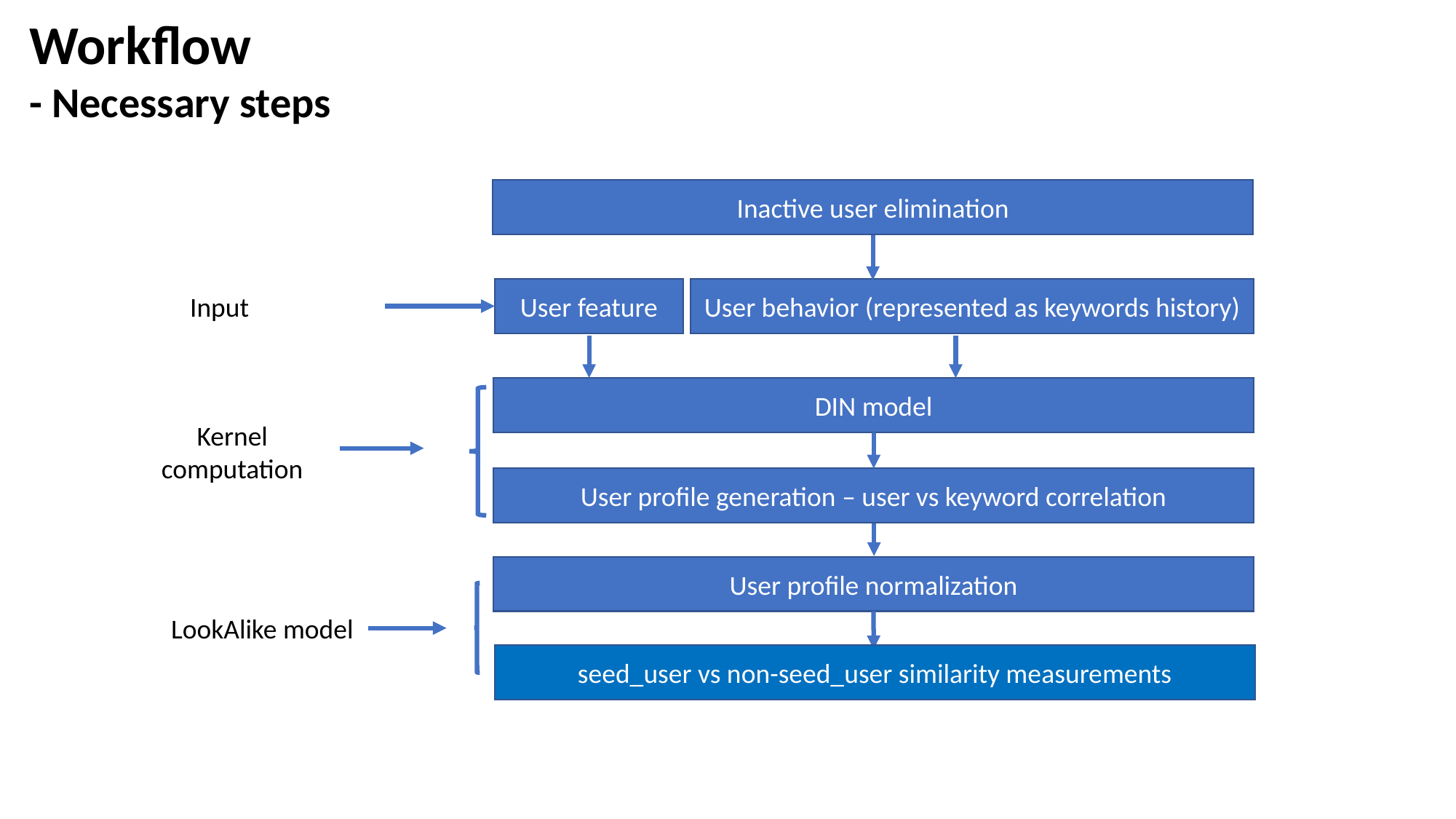

Workflow
- Necessary steps
Inactive user elimination
User feature
User behavior (represented as keywords history)
Input
DIN model

Kernel computation
User profile generation – user vs keyword correlation
User profile normalization

LookAlike model
seed_user vs non-seed_user similarity measurements